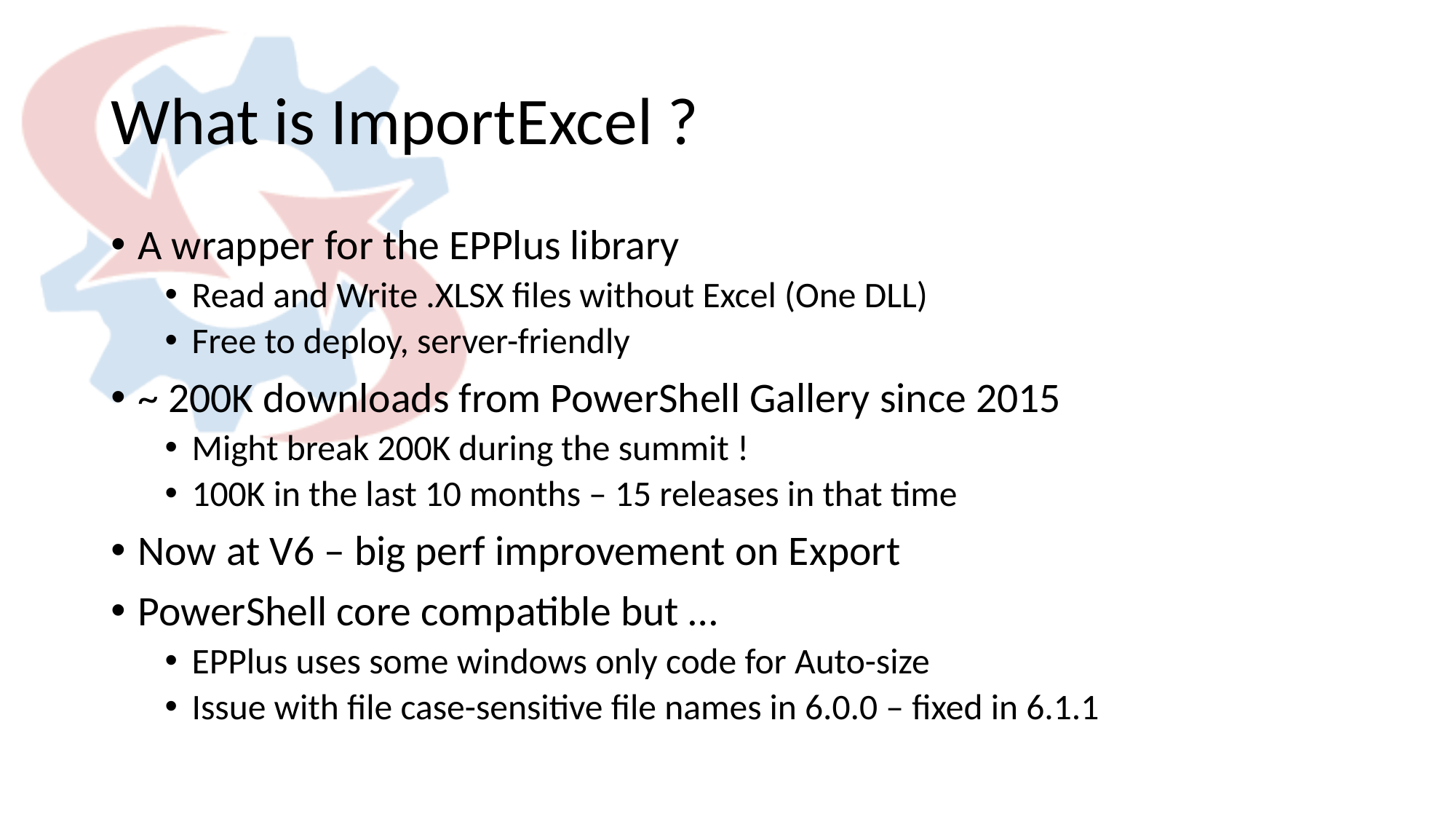

# What is ImportExcel ?
A wrapper for the EPPlus library
Read and Write .XLSX files without Excel (One DLL)
Free to deploy, server-friendly
~ 200K downloads from PowerShell Gallery since 2015
Might break 200K during the summit !
100K in the last 10 months – 15 releases in that time
Now at V6 – big perf improvement on Export
PowerShell core compatible but …
EPPlus uses some windows only code for Auto-size
Issue with file case-sensitive file names in 6.0.0 – fixed in 6.1.1